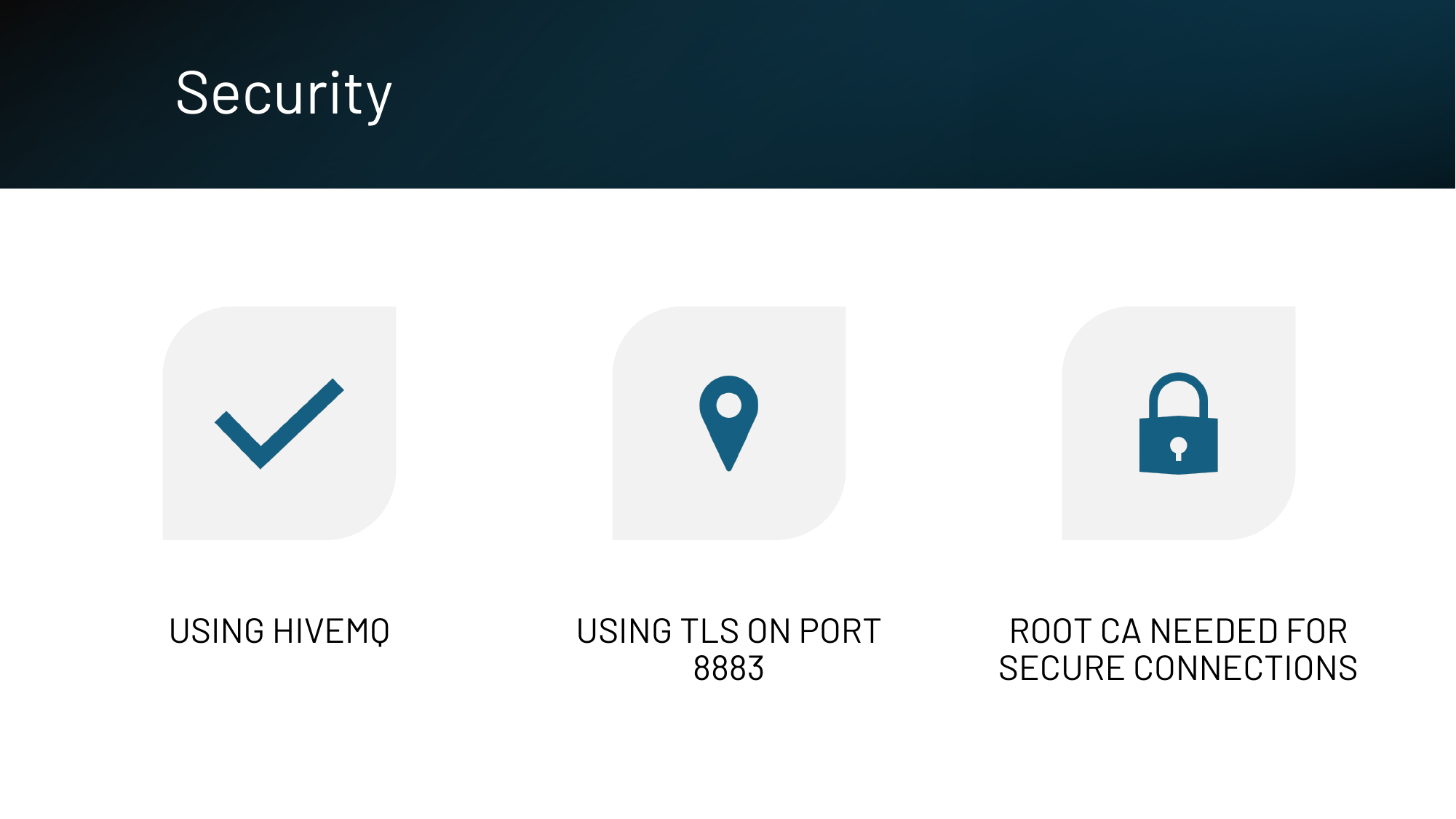

# Security
Using HiveMQ
Using tls on port 8883
Root CA needed for secure connections